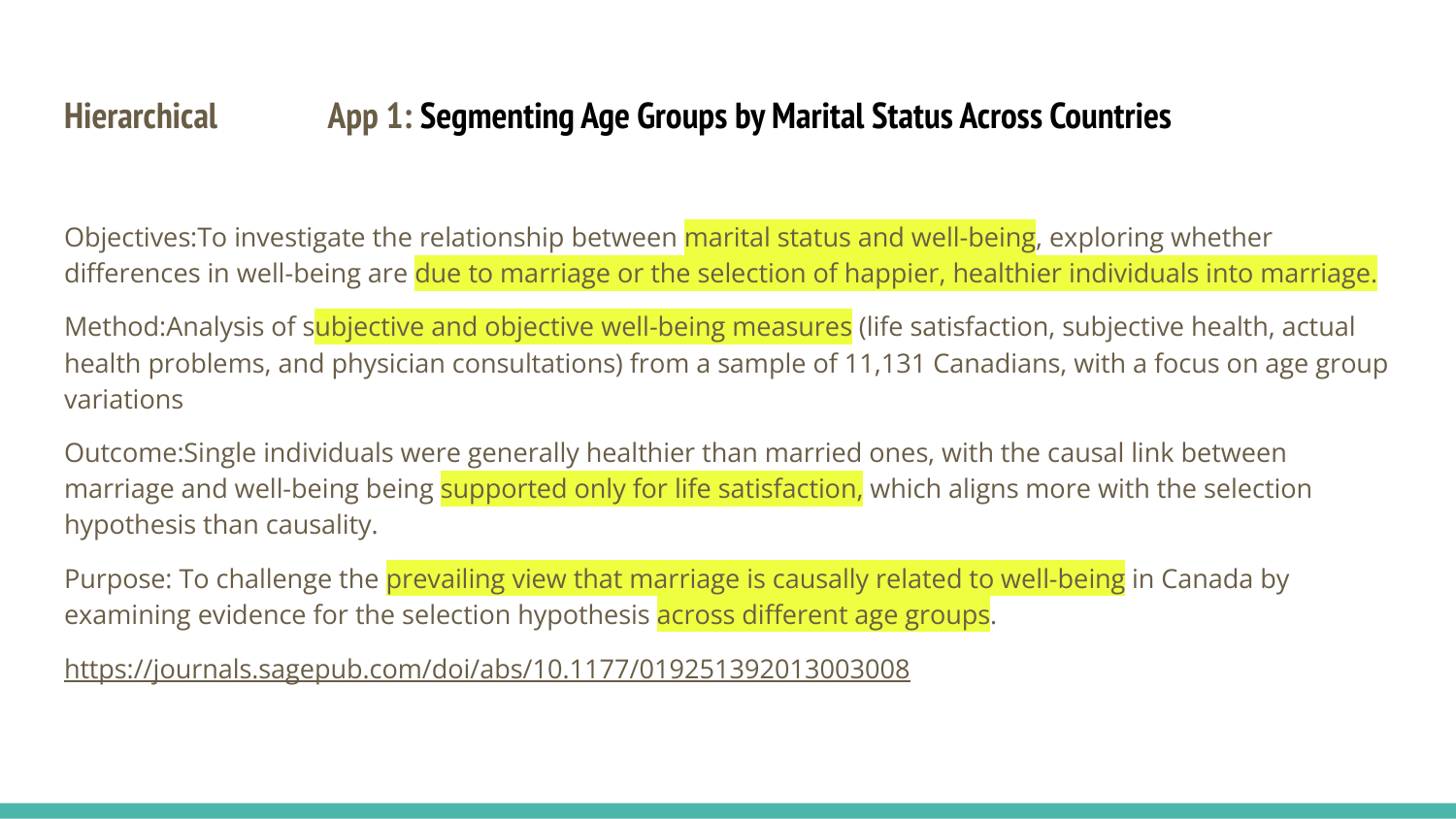

# Hierarchical
App 1: Segmenting Age Groups by Marital Status Across Countries
Objectives:To investigate the relationship between marital status and well-being, exploring whether differences in well-being are due to marriage or the selection of happier, healthier individuals into marriage.
Method:Analysis of subjective and objective well-being measures (life satisfaction, subjective health, actual health problems, and physician consultations) from a sample of 11,131 Canadians, with a focus on age group variations
Outcome:Single individuals were generally healthier than married ones, with the causal link between marriage and well-being being supported only for life satisfaction, which aligns more with the selection hypothesis than causality.
Purpose: To challenge the prevailing view that marriage is causally related to well-being in Canada by examining evidence for the selection hypothesis across different age groups.
https://journals.sagepub.com/doi/abs/10.1177/019251392013003008